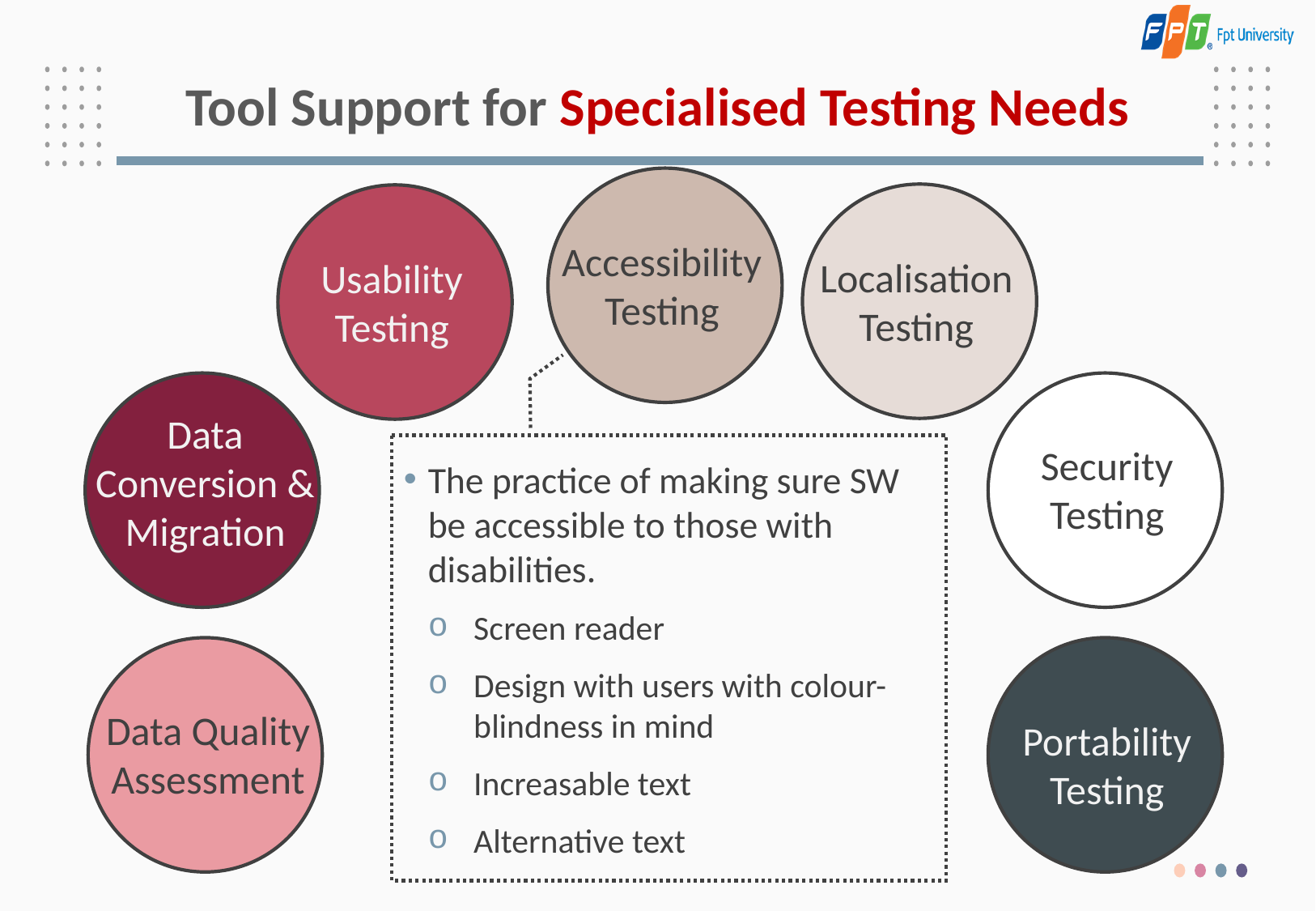

# Tool Support for Specialised Testing Needs

Accessibility Testing

Localisation Testing

Usability Testing

Data Conversion & Migration

Security Testing
The practice of making sure SW be accessible to those with disabilities.
Screen reader
Design with users with colour-blindness in mind
Increasable text
Alternative text

Data Quality Assessment

Portability Testing